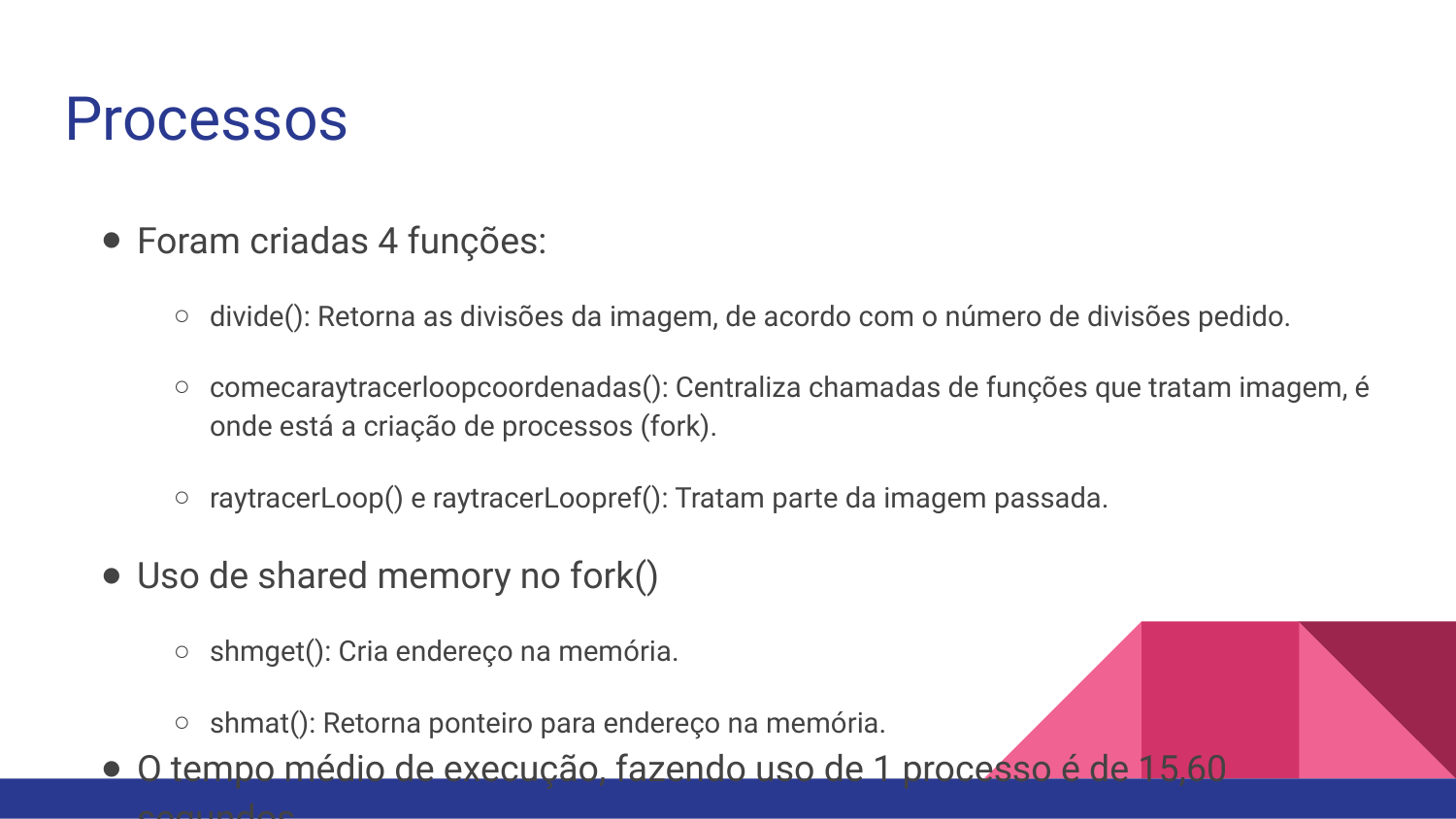

# Processos
Foram criadas 4 funções:
divide(): Retorna as divisões da imagem, de acordo com o número de divisões pedido.
comecaraytracerloopcoordenadas(): Centraliza chamadas de funções que tratam imagem, é onde está a criação de processos (fork).
raytracerLoop() e raytracerLoopref(): Tratam parte da imagem passada.
Uso de shared memory no fork()
shmget(): Cria endereço na memória.
shmat(): Retorna ponteiro para endereço na memória.
O tempo médio de execução, fazendo uso de 1 processo é de 15,60 segundos
O tempo médio de execução, utilizando 20 processos é
de 7 segundos